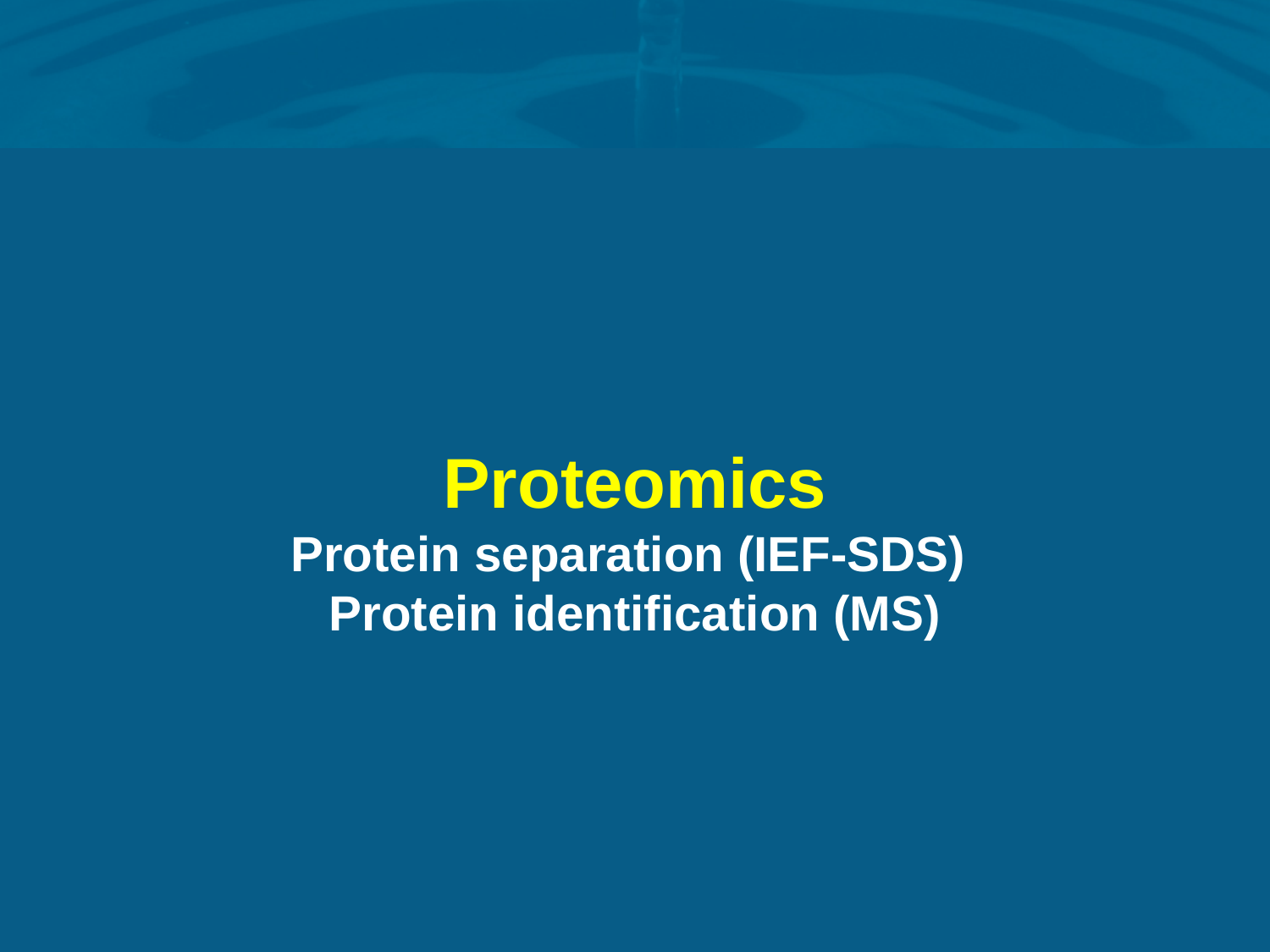

# Proteomics Protein separation (IEF-SDS) Protein identification (MS)